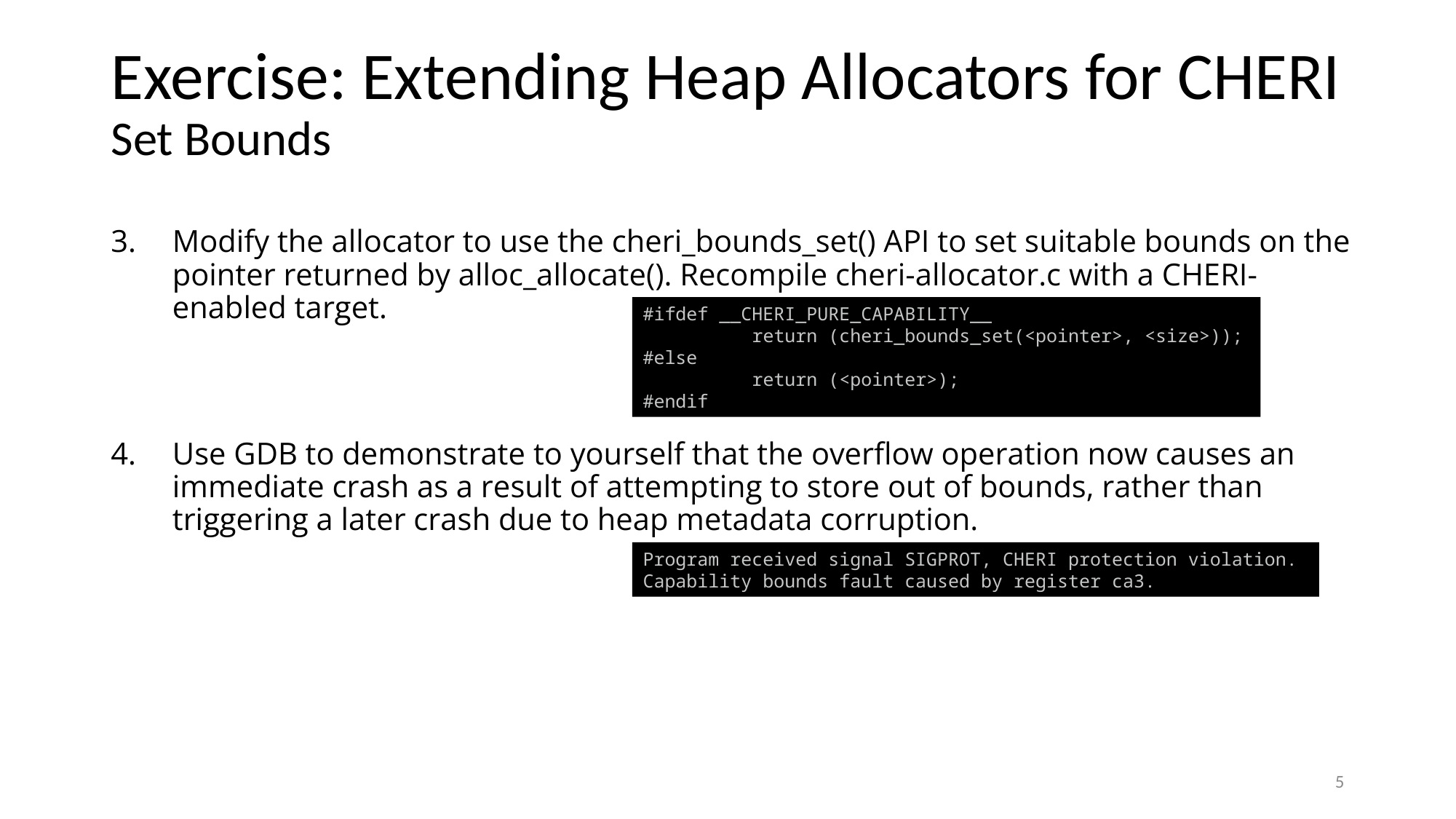

# Exercise: Extending Heap Allocators for CHERI Set Bounds

Modify the allocator to use the cheri_bounds_set() API to set suitable bounds on the pointer returned by alloc_allocate(). Recompile cheri-allocator.c with a CHERI-enabled target.
Use GDB to demonstrate to yourself that the overflow operation now causes an immediate crash as a result of attempting to store out of bounds, rather than triggering a later crash due to heap metadata corruption.
#ifdef __CHERI_PURE_CAPABILITY__
	return (cheri_bounds_set(<pointer>, <size>));
#else
	return (<pointer>);
#endif

Program received signal SIGPROT, CHERI protection violation.
Capability bounds fault caused by register ca3.
5